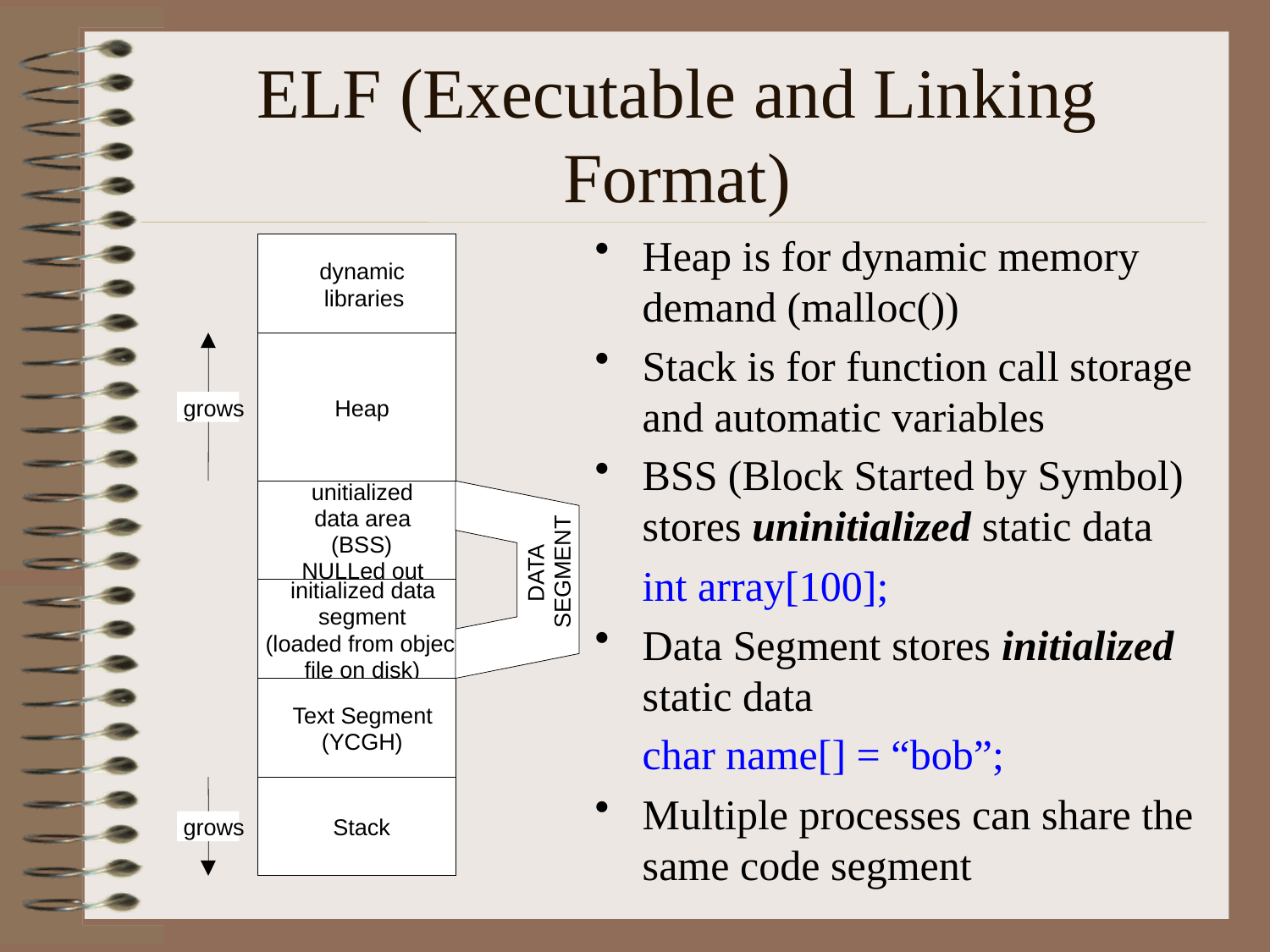

# ELF (Executable and Linking Format)
Heap is for dynamic memory demand (malloc())
Stack is for function call storage and automatic variables
BSS (Block Started by Symbol) stores uninitialized static data
	int array[100];
Data Segment stores initialized static data
	char name[] = “bob”;
Multiple processes can share the same code segment

dynamic
libraries

grows
Heap
unitialized

data area
(BSS)
SEGMENT
NULLed out
DATA
initialized data

segment
(loaded from object
file on disk)

Text Segment
(YCGH)

grows
Stack